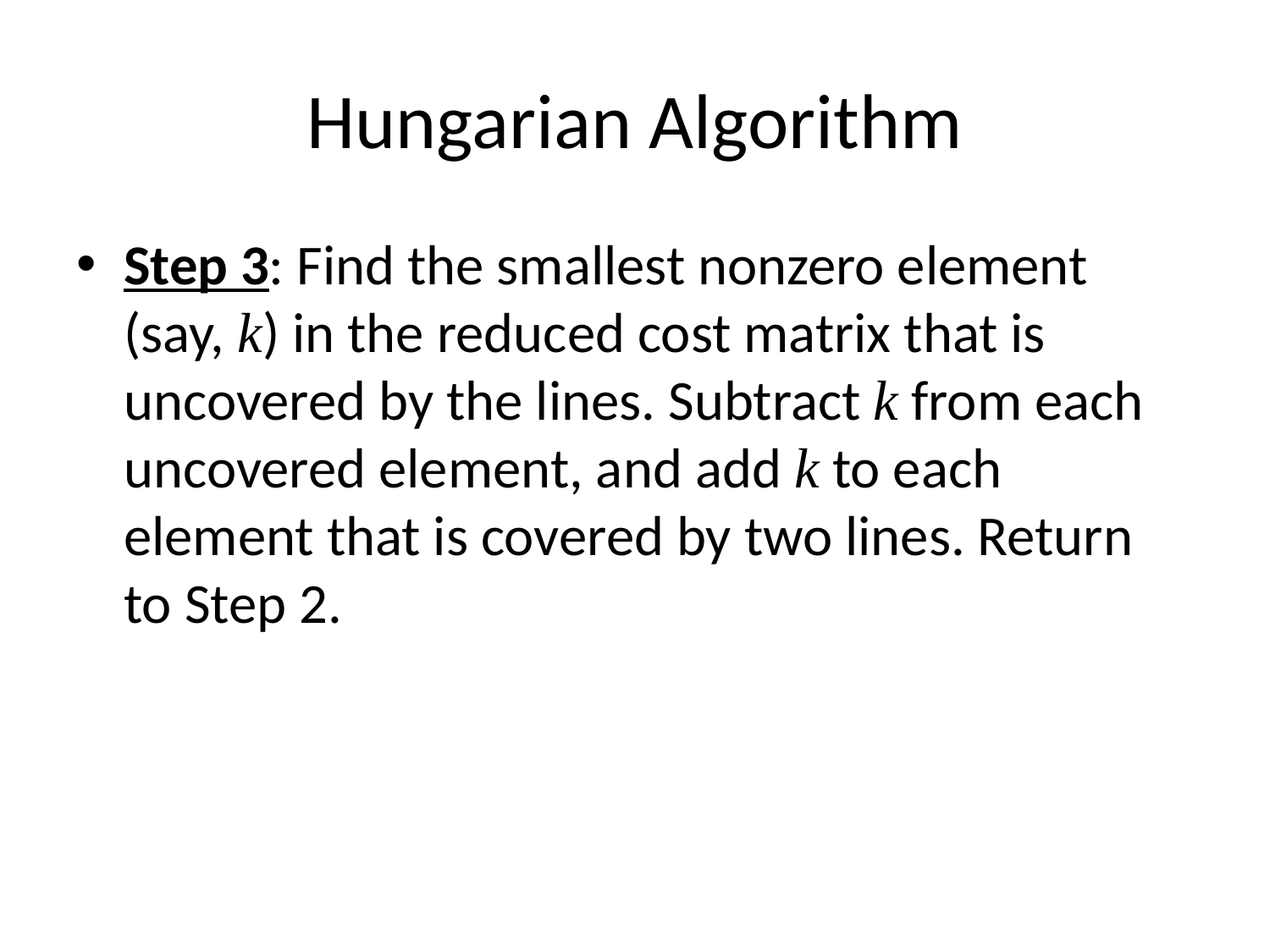

# Hungarian Algorithm
Step 3: Find the smallest nonzero element (say, k) in the reduced cost matrix that is uncovered by the lines. Subtract k from each uncovered element, and add k to each element that is covered by two lines. Return to Step 2.